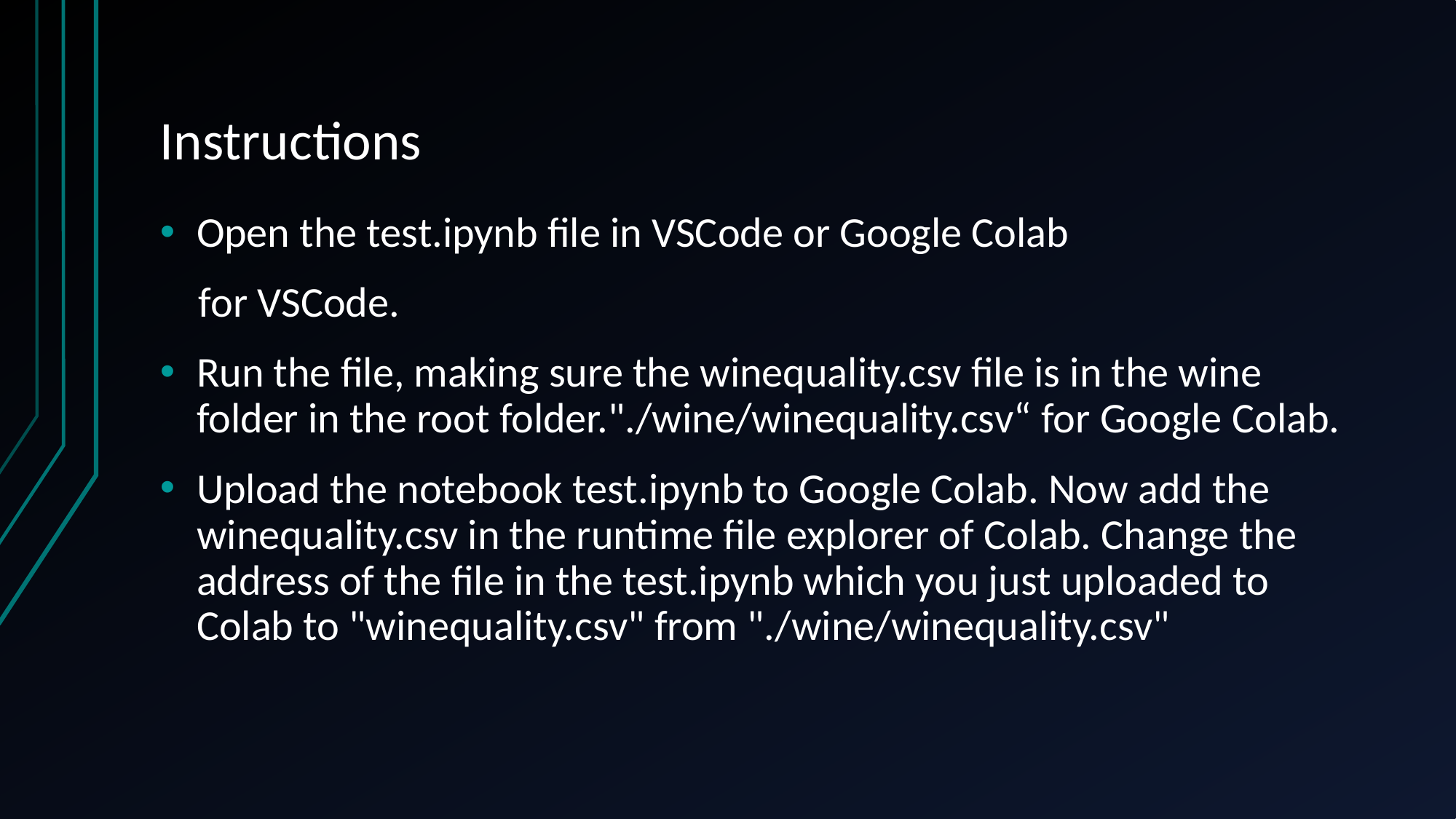

# Instructions
Open the test.ipynb file in VSCode or Google Colab
    for VSCode.
Run the file, making sure the winequality.csv file is in the wine folder in the root folder."./wine/winequality.csv“ for Google Colab.
Upload the notebook test.ipynb to Google Colab. Now add the winequality.csv in the runtime file explorer of Colab. Change the address of the file in the test.ipynb which you just uploaded to Colab to "winequality.csv" from "./wine/winequality.csv"